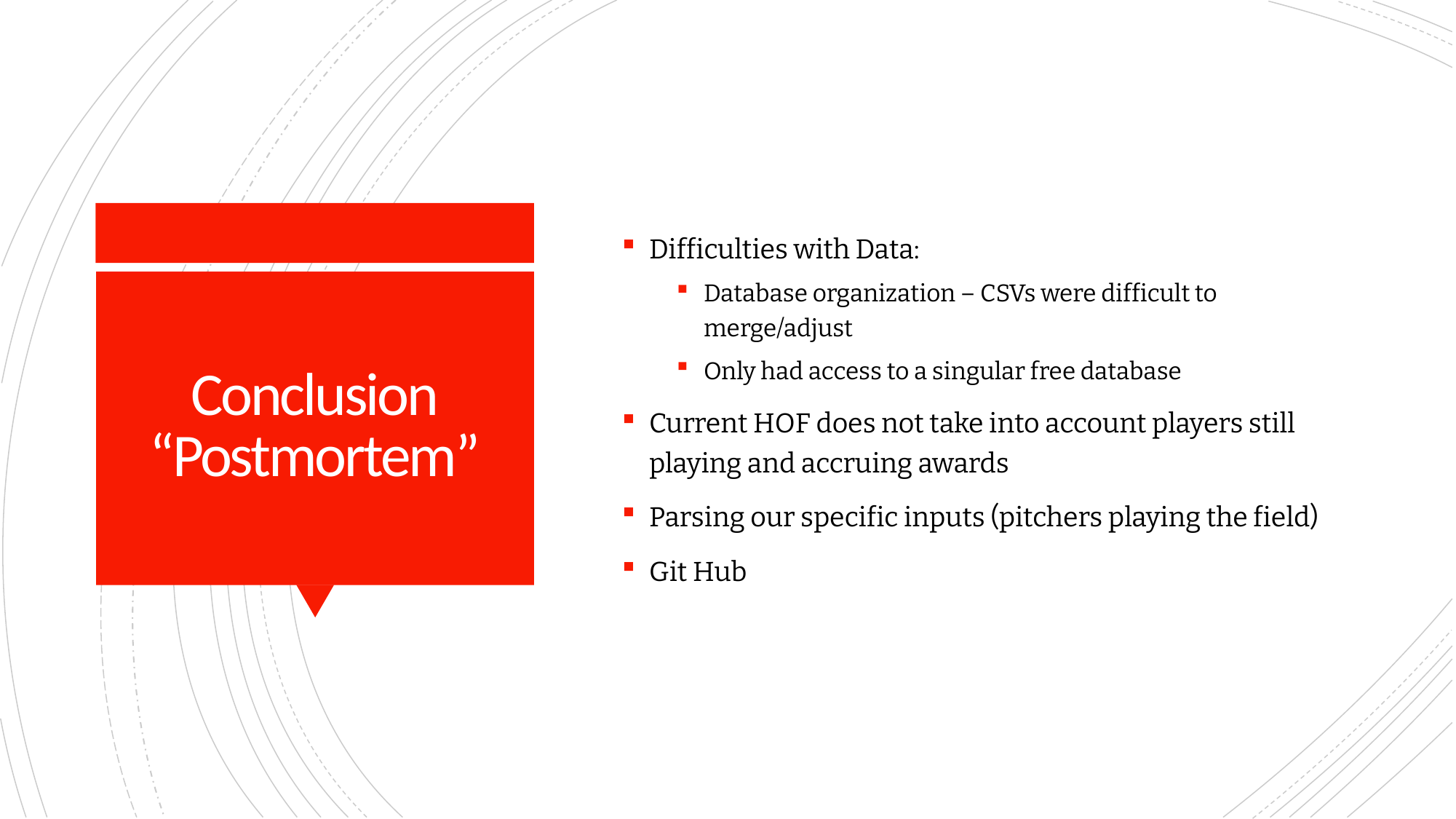

Difficulties with Data:
Database organization – CSVs were difficult to merge/adjust
Only had access to a singular free database
Current HOF does not take into account players still playing and accruing awards
Parsing our specific inputs (pitchers playing the field)
Git Hub

# Conclusion “Postmortem”